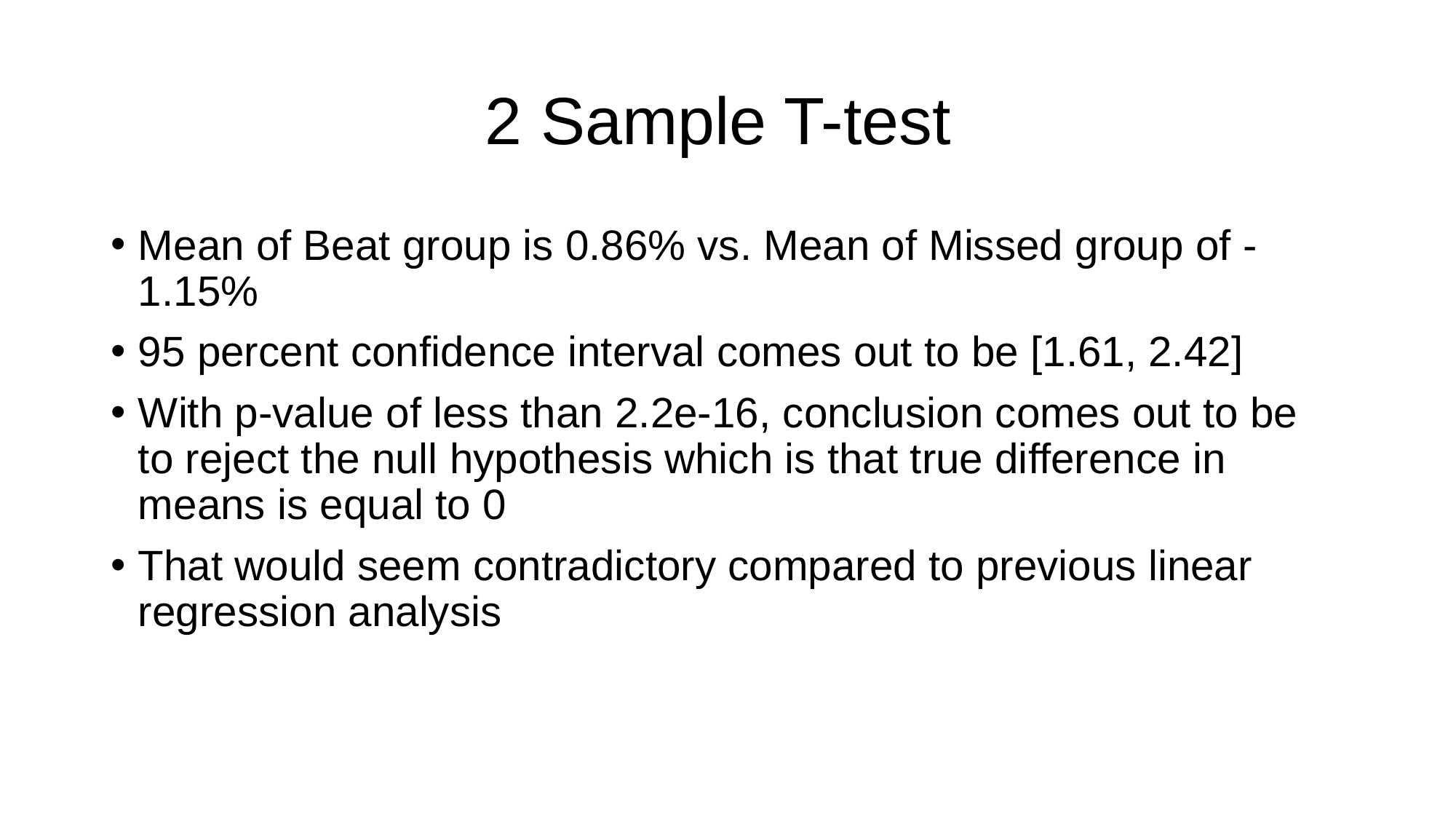

# 2 Sample T-test
Mean of Beat group is 0.86% vs. Mean of Missed group of -1.15%
95 percent confidence interval comes out to be [1.61, 2.42]
With p-value of less than 2.2e-16, conclusion comes out to be to reject the null hypothesis which is that true difference in means is equal to 0
That would seem contradictory compared to previous linear regression analysis